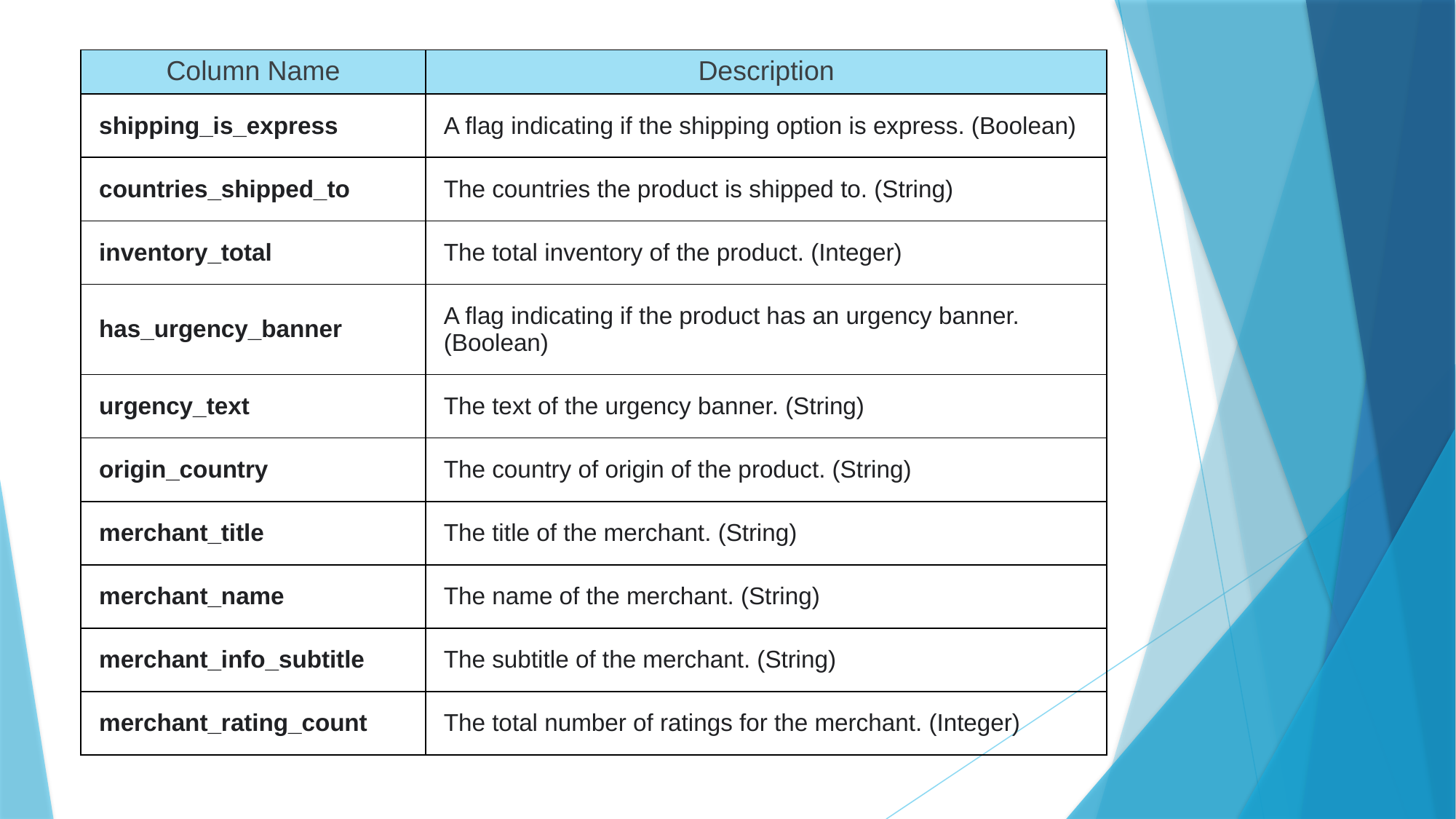

| Column Name | Description |
| --- | --- |
| shipping\_is\_express | A flag indicating if the shipping option is express. (Boolean) |
| countries\_shipped\_to | The countries the product is shipped to. (String) |
| inventory\_total | The total inventory of the product. (Integer) |
| has\_urgency\_banner | A flag indicating if the product has an urgency banner. (Boolean) |
| urgency\_text | The text of the urgency banner. (String) |
| origin\_country | The country of origin of the product. (String) |
| merchant\_title | The title of the merchant. (String) |
| merchant\_name | The name of the merchant. (String) |
| merchant\_info\_subtitle | The subtitle of the merchant. (String) |
| merchant\_rating\_count | The total number of ratings for the merchant. (Integer) |